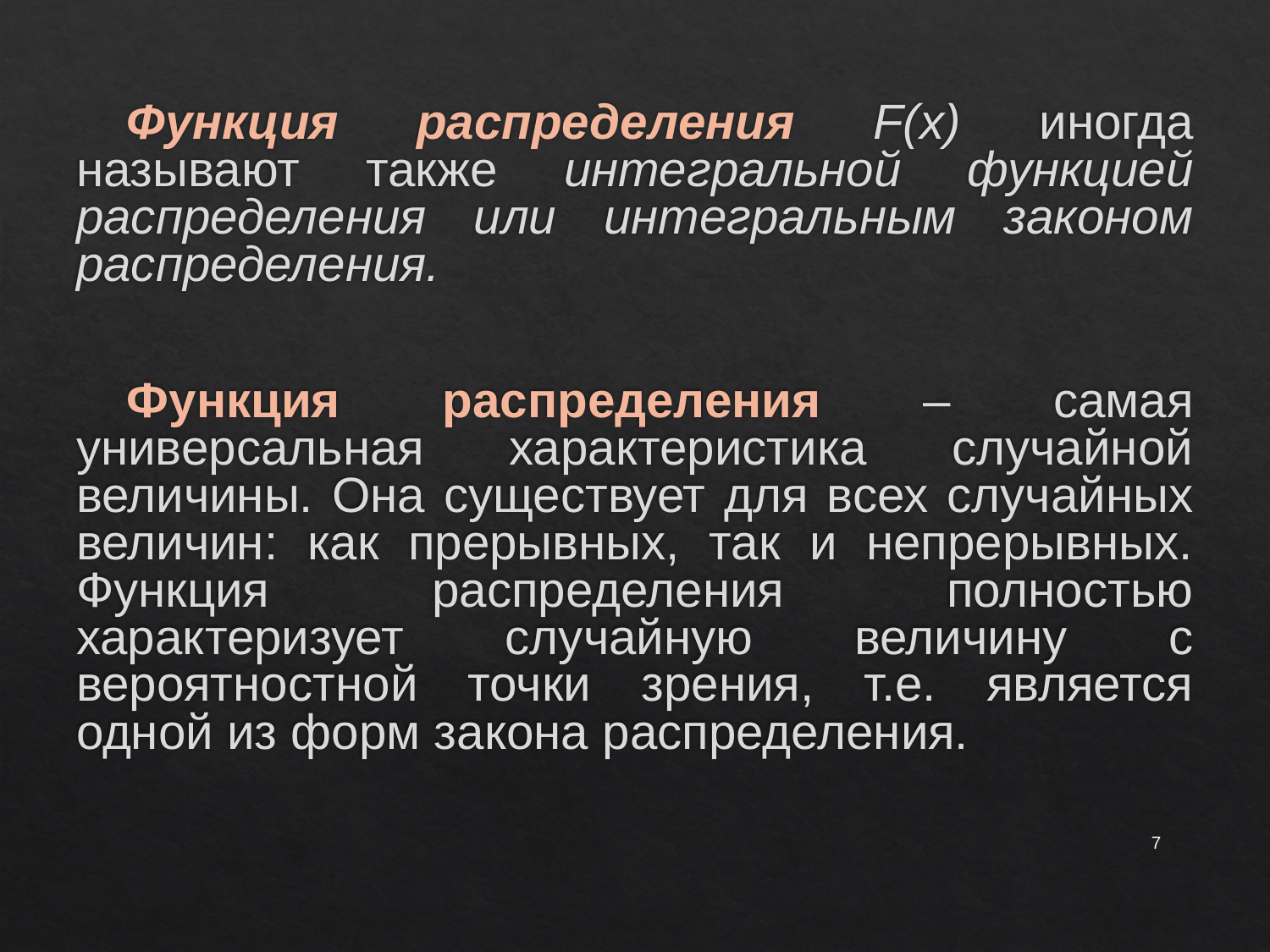

Функция распределения F(x) иногда называют также интегральной функцией распределения или интегральным законом распределения.

Функция распределения – самая универсальная характеристика случайной величины. Она существует для всех случайных величин: как прерывных, так и непрерывных. Функция распределения полностью характеризует случайную величину с вероятностной точки зрения, т.е. является одной из форм закона распределения.

7